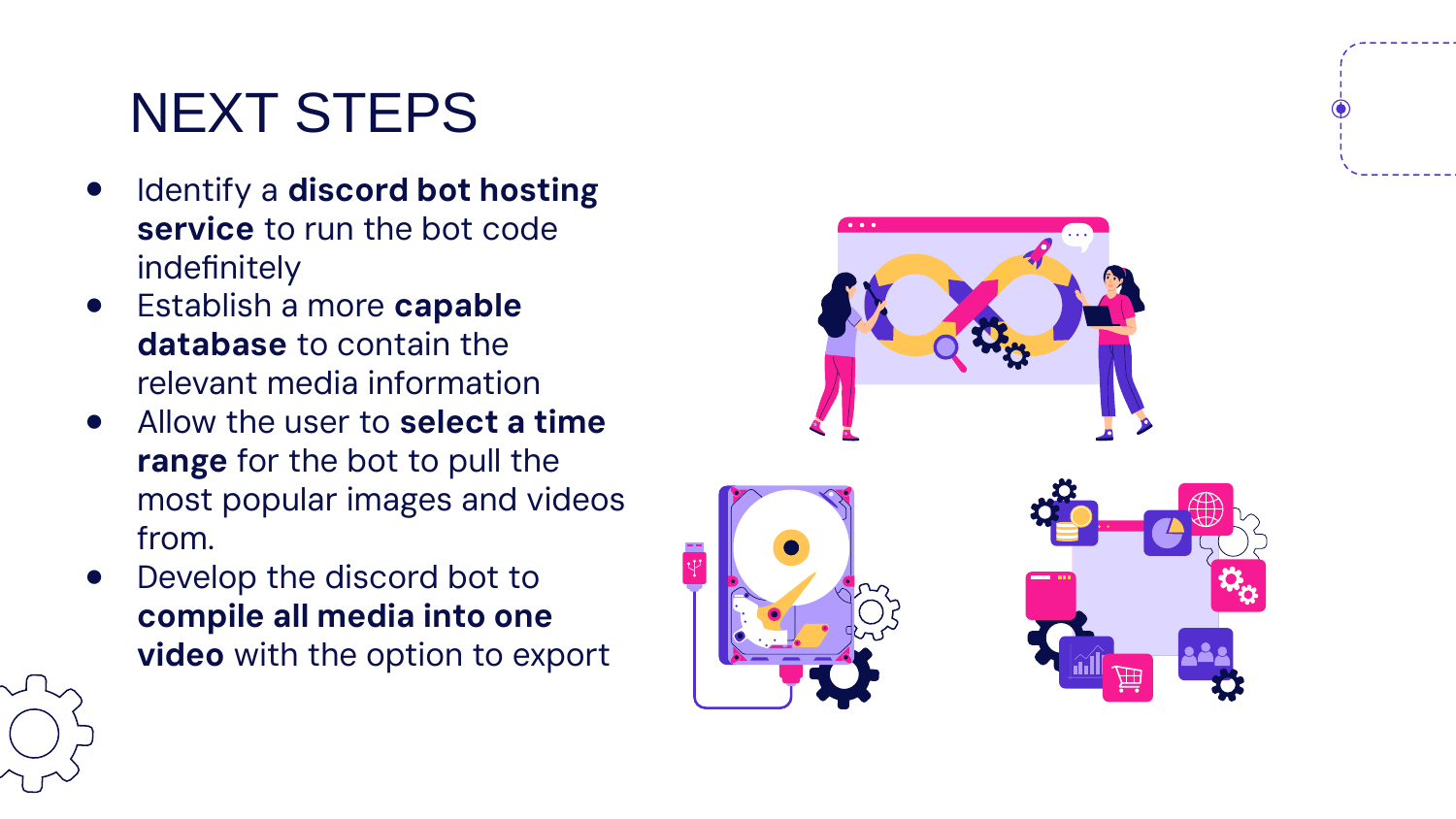

# NEXT STEPS
Identify a discord bot hosting service to run the bot code indefinitely
Establish a more capable database to contain the relevant media information
Allow the user to select a time range for the bot to pull the most popular images and videos from.
Develop the discord bot to compile all media into one video with the option to export